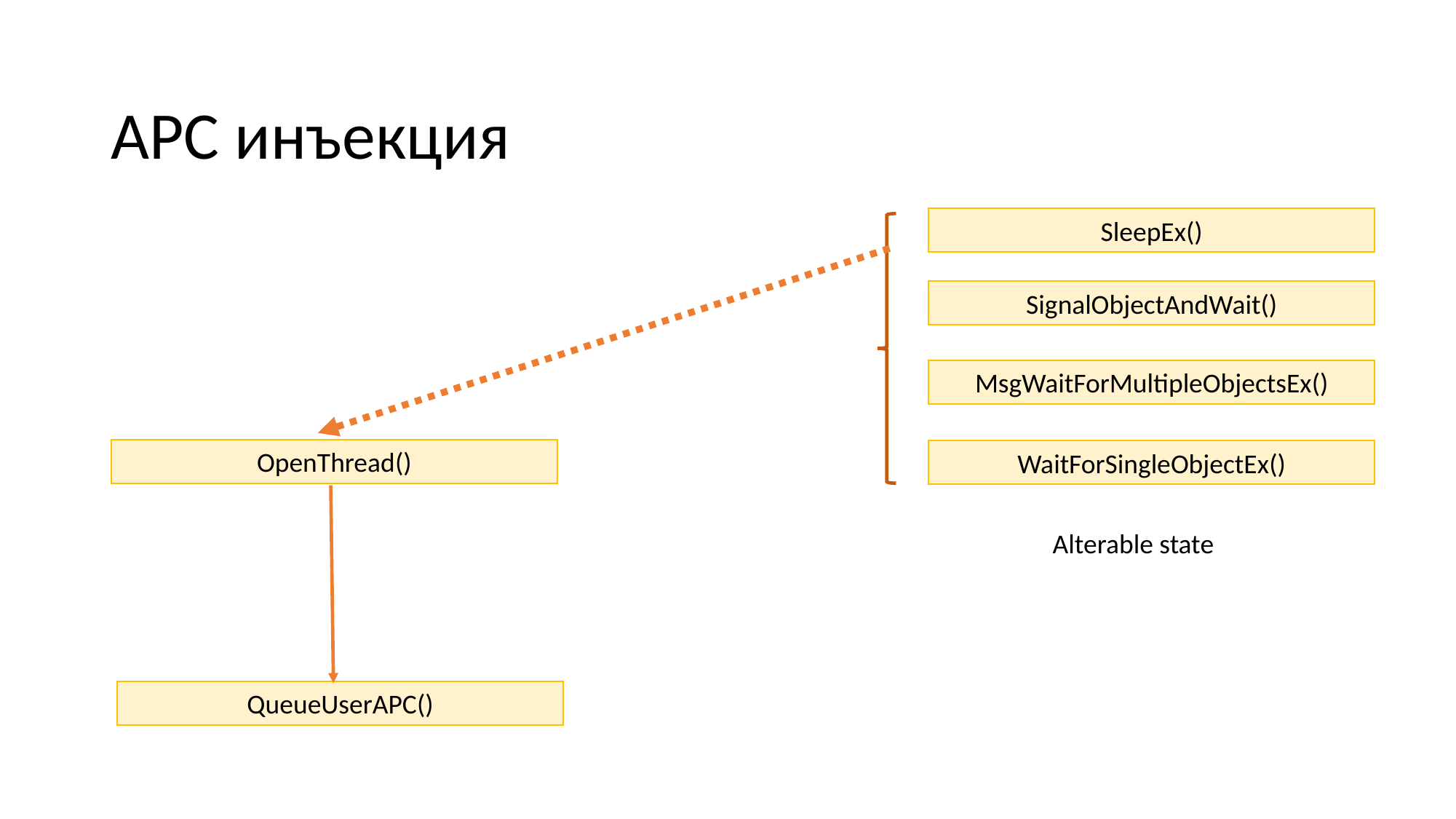

# APC инъекция
SleepEx()

SignalObjectAndWait()
MsgWaitForMultipleObjectsEx()
OpenThread()
WaitForSingleObjectEx()
Alterable state
QueueUserAPC()